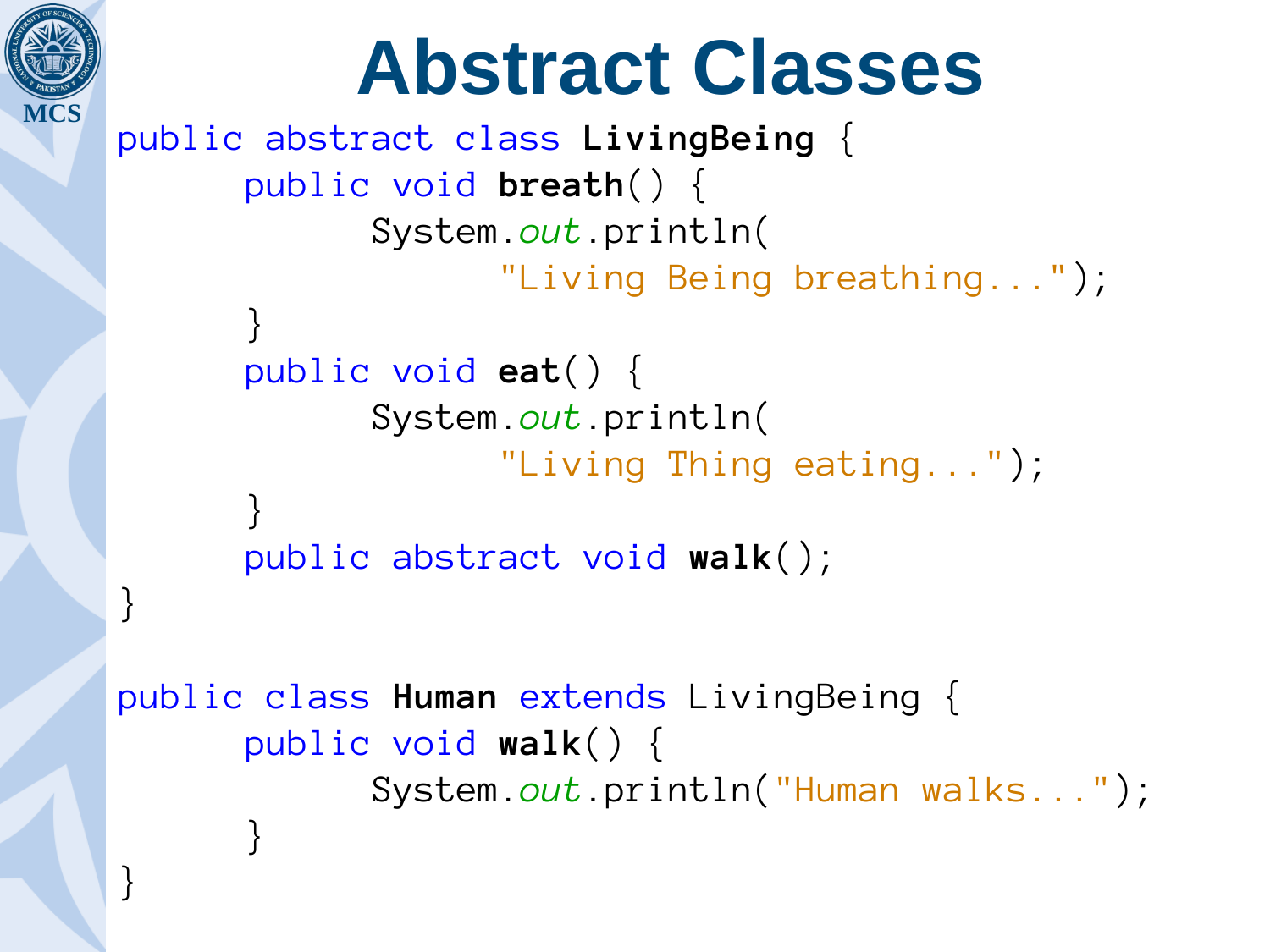

# Abstract Classes
public abstract class LivingBeing {
	public void breath() {
		System.out.println(
			"Living Being breathing...");
	}
	public void eat() {
		System.out.println(
			"Living Thing eating...");
	}
	public abstract void walk();
}

public class Human extends LivingBeing {
	public void walk() {
		System.out.println("Human walks...");
	}
}